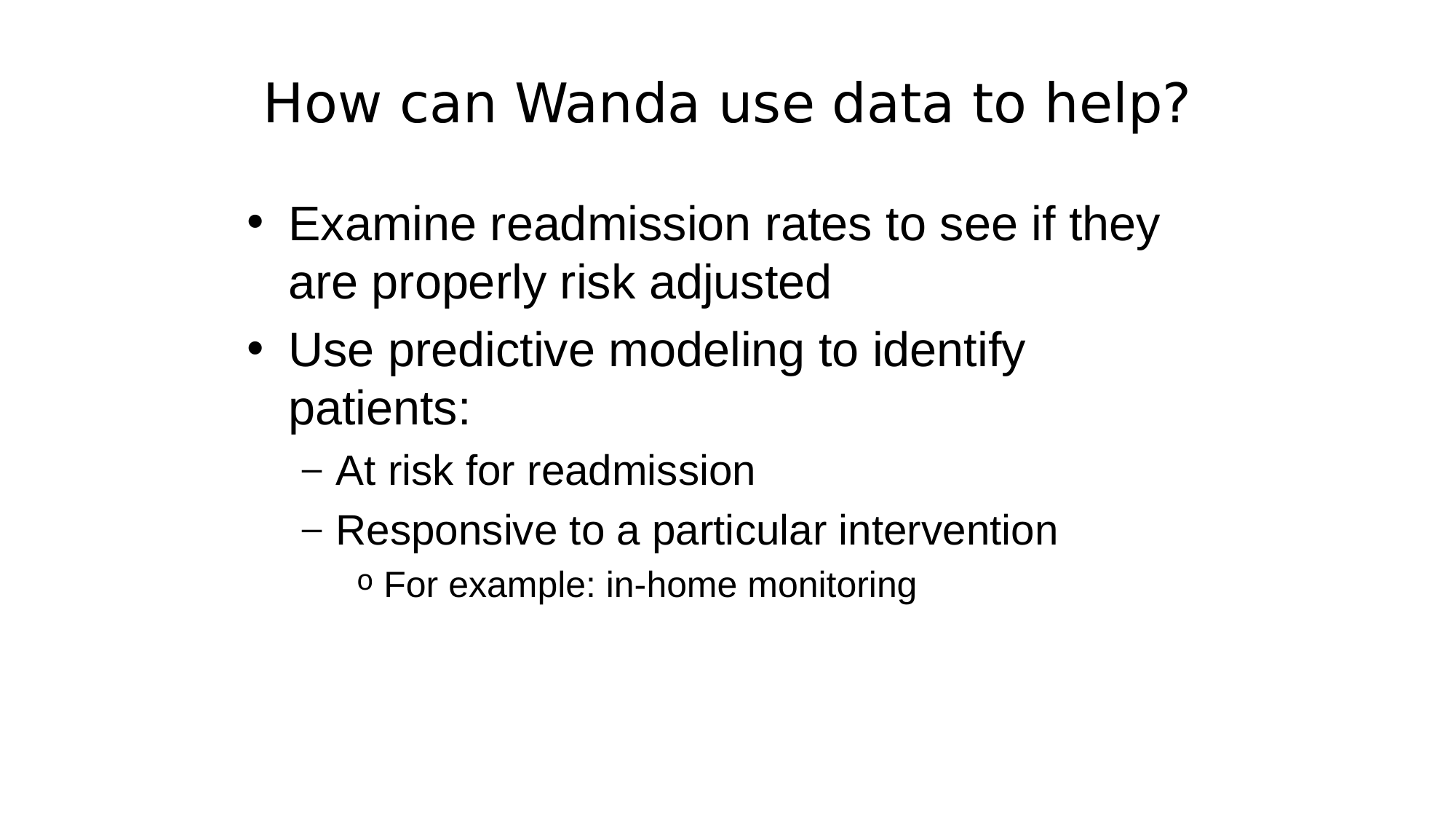

# How can Wanda use data to help?
Examine readmission rates to see if they are properly risk adjusted
Use predictive modeling to identify patients:
At risk for readmission
Responsive to a particular intervention
For example: in-home monitoring